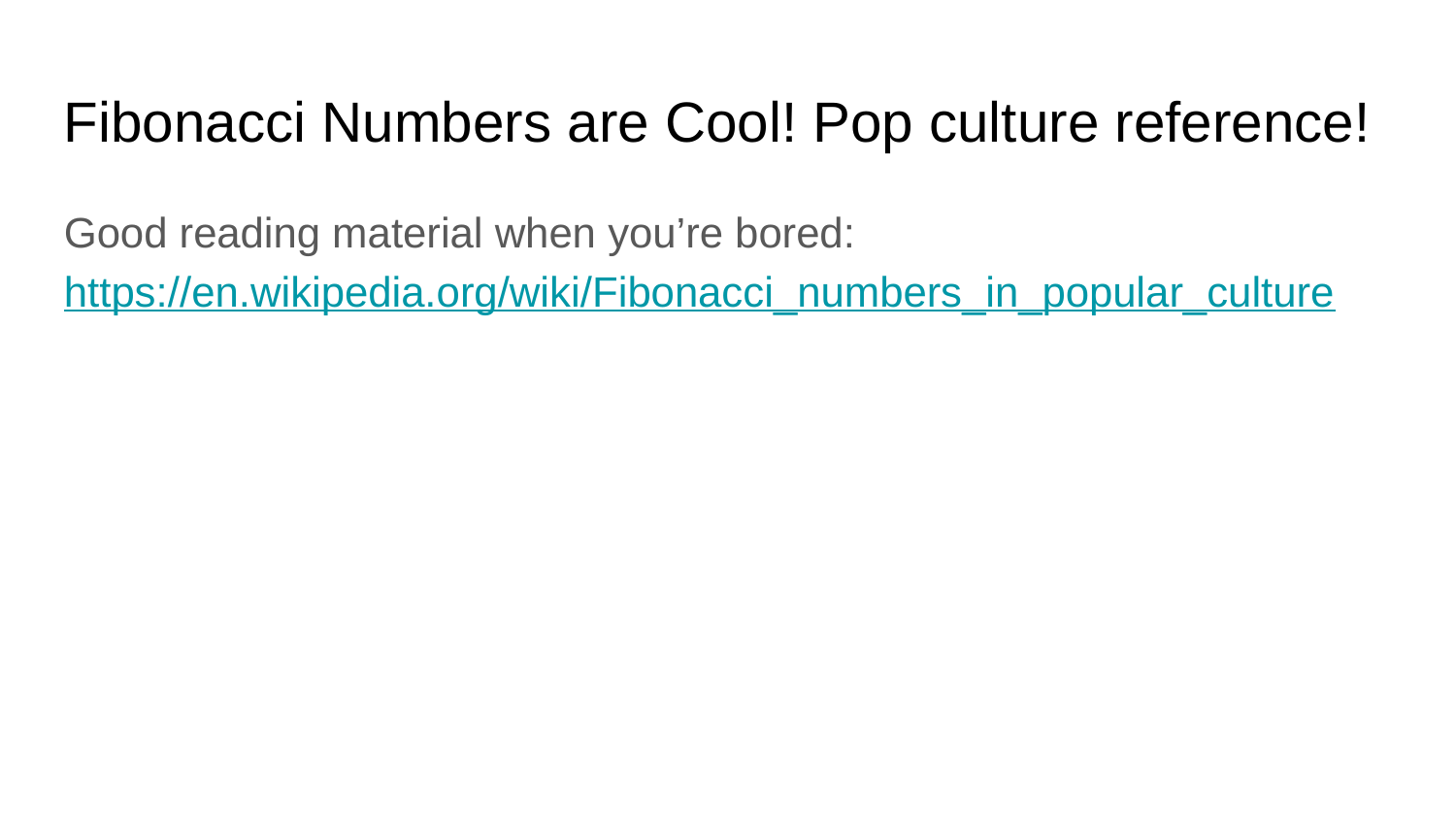

Fibonacci Numbers are Cool! Pop culture reference!
Good reading material when you’re bored: https://en.wikipedia.org/wiki/Fibonacci_numbers_in_popular_culture